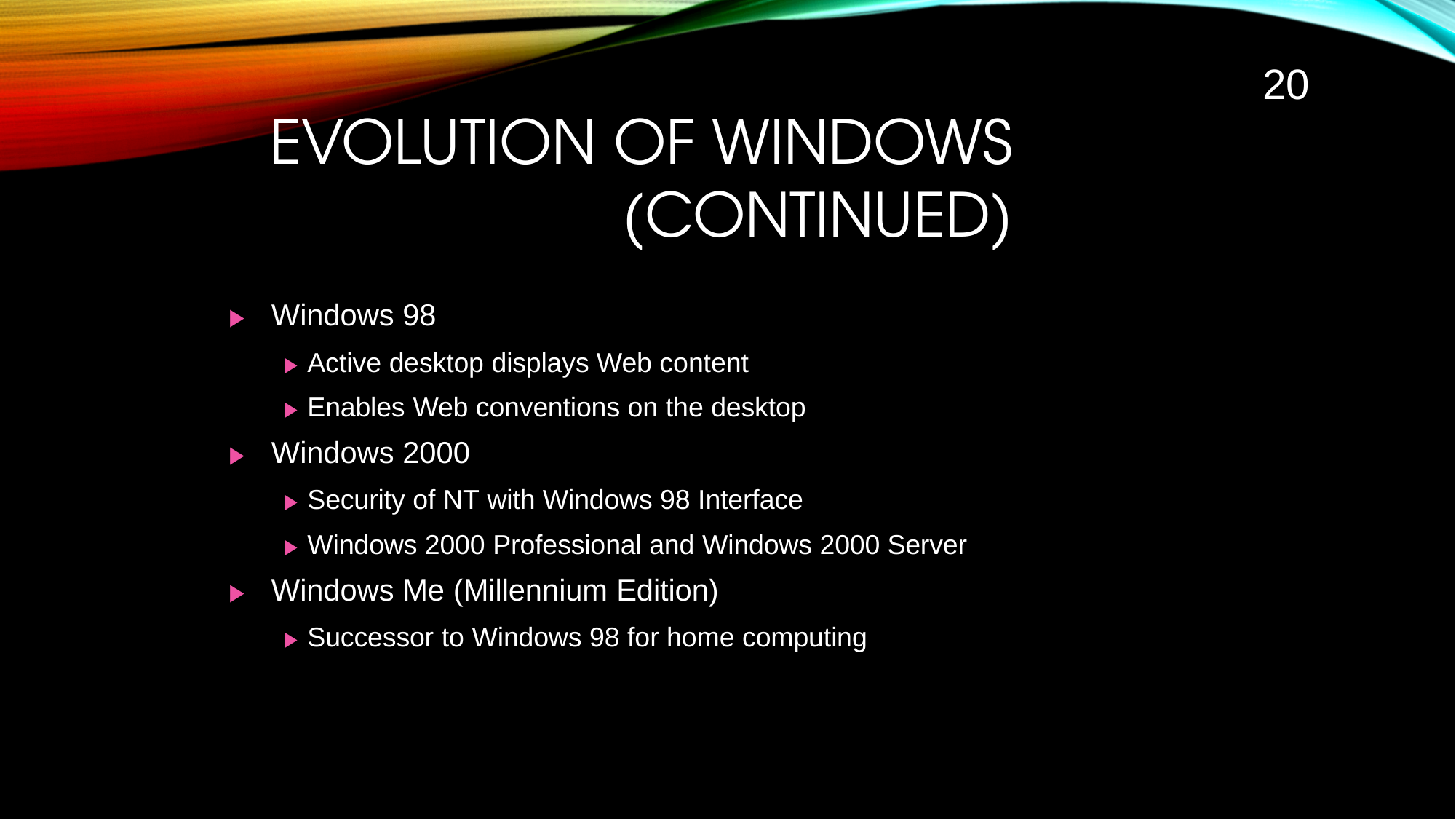

20
# Evolution of Windows (Continued)
▶	Windows 98
▶ Active desktop displays Web content
▶ Enables Web conventions on the desktop
▶	Windows 2000
▶ Security of NT with Windows 98 Interface
▶ Windows 2000 Professional and Windows 2000 Server
▶	Windows Me (Millennium Edition)
▶ Successor to Windows 98 for home computing